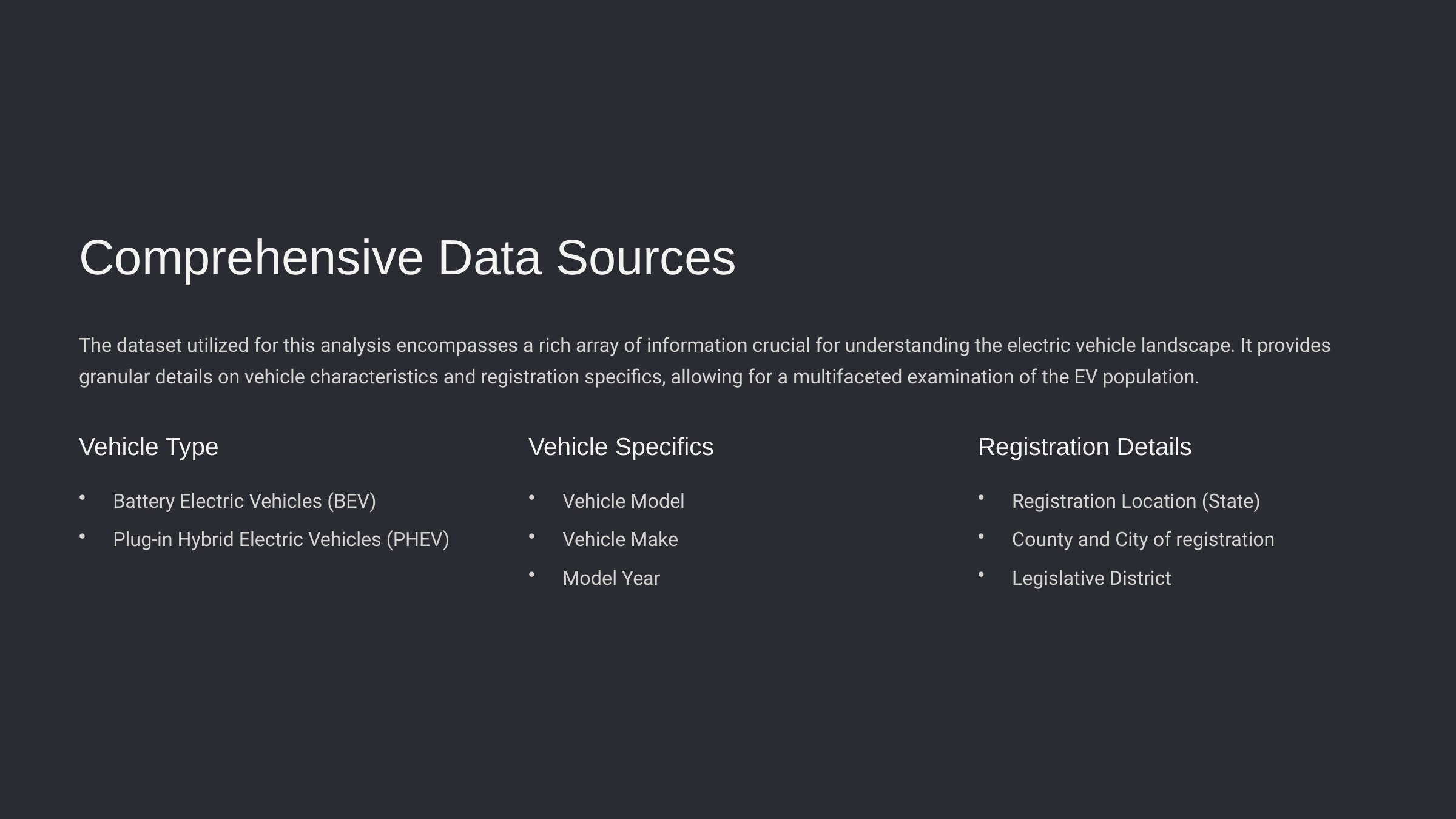

Comprehensive Data Sources
The dataset utilized for this analysis encompasses a rich array of information crucial for understanding the electric vehicle landscape. It provides granular details on vehicle characteristics and registration specifics, allowing for a multifaceted examination of the EV population.
Vehicle Type
Vehicle Specifics
Registration Details
Battery Electric Vehicles (BEV)
Vehicle Model
Registration Location (State)
Plug-in Hybrid Electric Vehicles (PHEV)
Vehicle Make
County and City of registration
Model Year
Legislative District